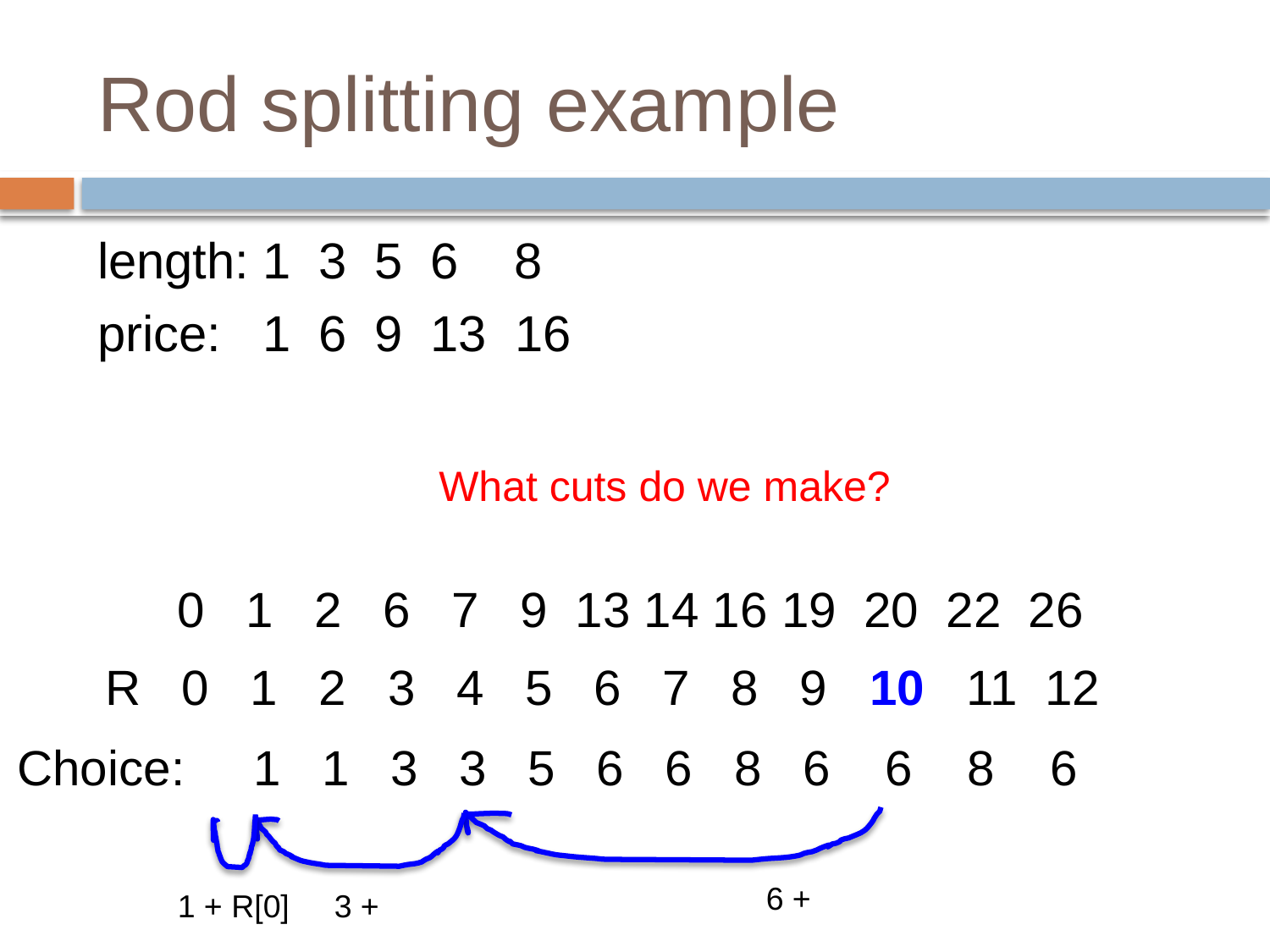

# Rod splitting example
length: 1  3  5  6    8
price:   1  6  9  13  16
What cuts do we make?
     0   1   2   6   7   9  13 14 16 19  20  22  26
R   0   1   2   3   4   5   6   7   8   9   10   11  12
Choice:     1   1   3   3   5   6   6   8   6    6    8    6

6 +
1 + R[0]
3 +